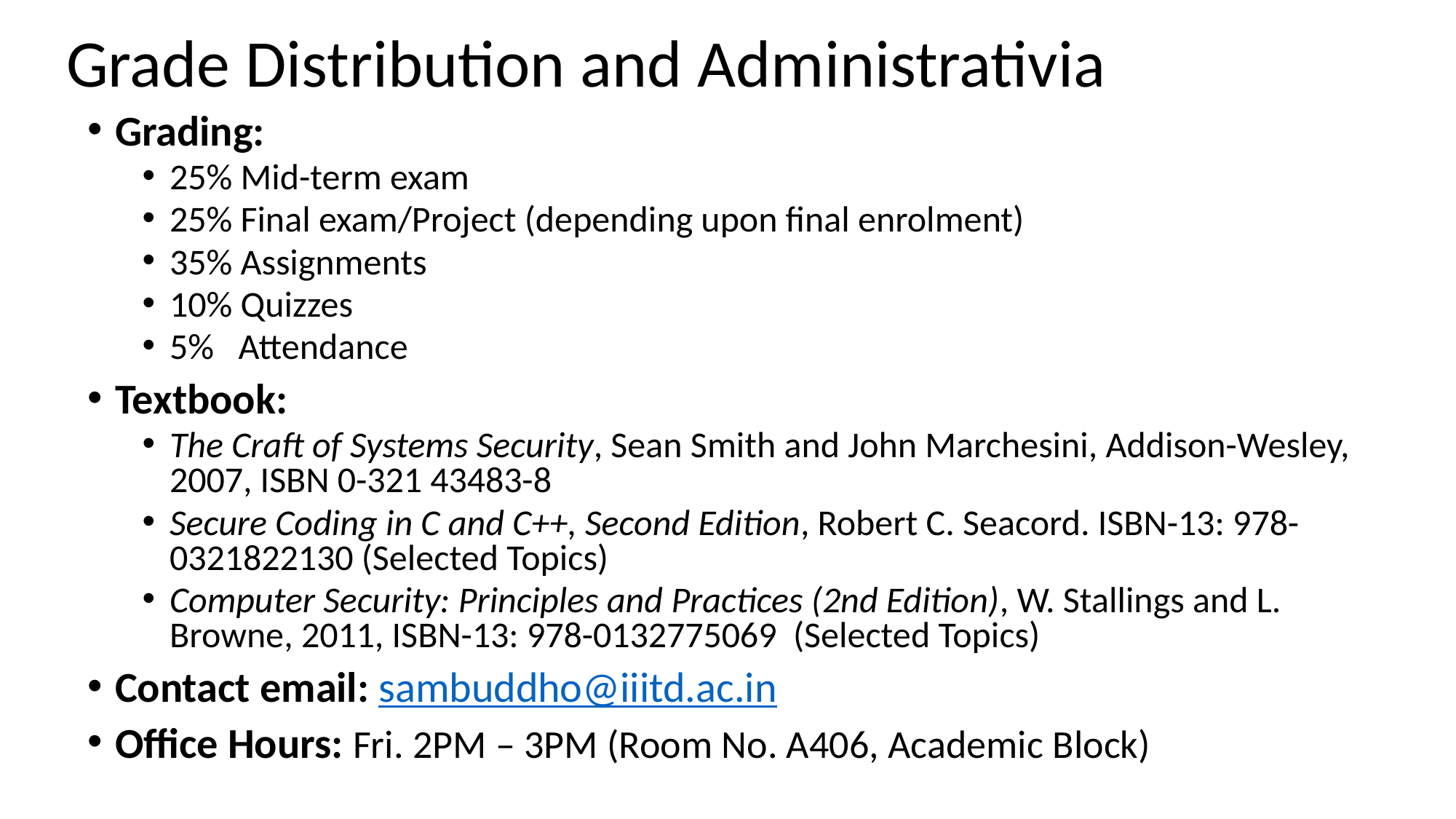

# Grade Distribution and Administrativia
Grading:
25% Mid-term exam
25% Final exam/Project (depending upon final enrolment)
35% Assignments
10% Quizzes
5%   Attendance
Textbook:
The Craft of Systems Security, Sean Smith and John Marchesini, Addison-Wesley, 2007, ISBN 0-321 43483-8
Secure Coding in C and C++, Second Edition, Robert C. Seacord. ISBN-13: 978-0321822130 (Selected Topics)
Computer Security: Principles and Practices (2nd Edition), W. Stallings and L. Browne, 2011, ISBN-13: 978-0132775069  (Selected Topics)
Contact email: sambuddho@iiitd.ac.in
Office Hours: Fri. 2PM – 3PM (Room No. A406, Academic Block)